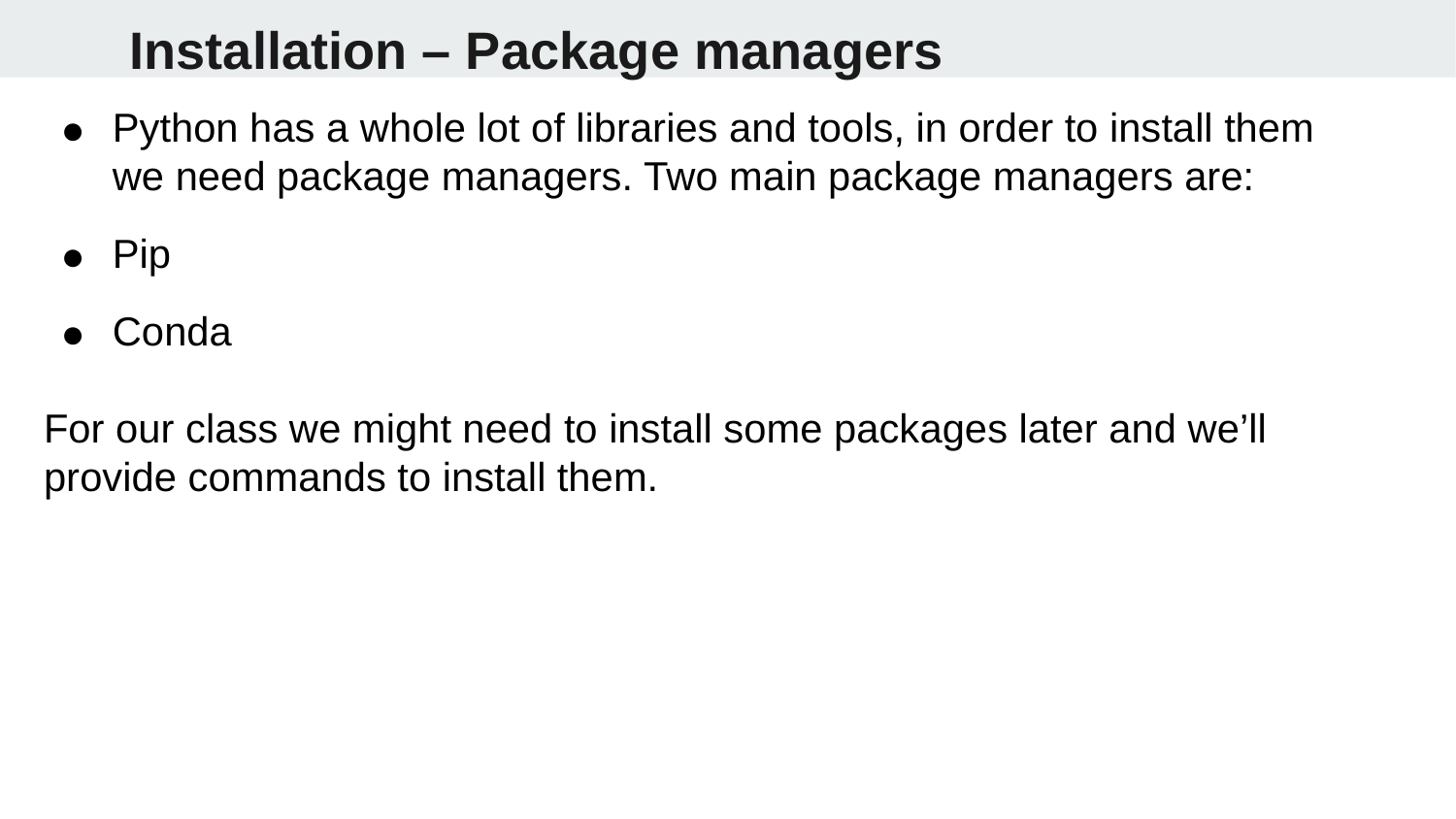

Installation – Package managers
Python has a whole lot of libraries and tools, in order to install them we need package managers. Two main package managers are:
Pip
Conda

For our class we might need to install some packages later and we’ll provide commands to install them.